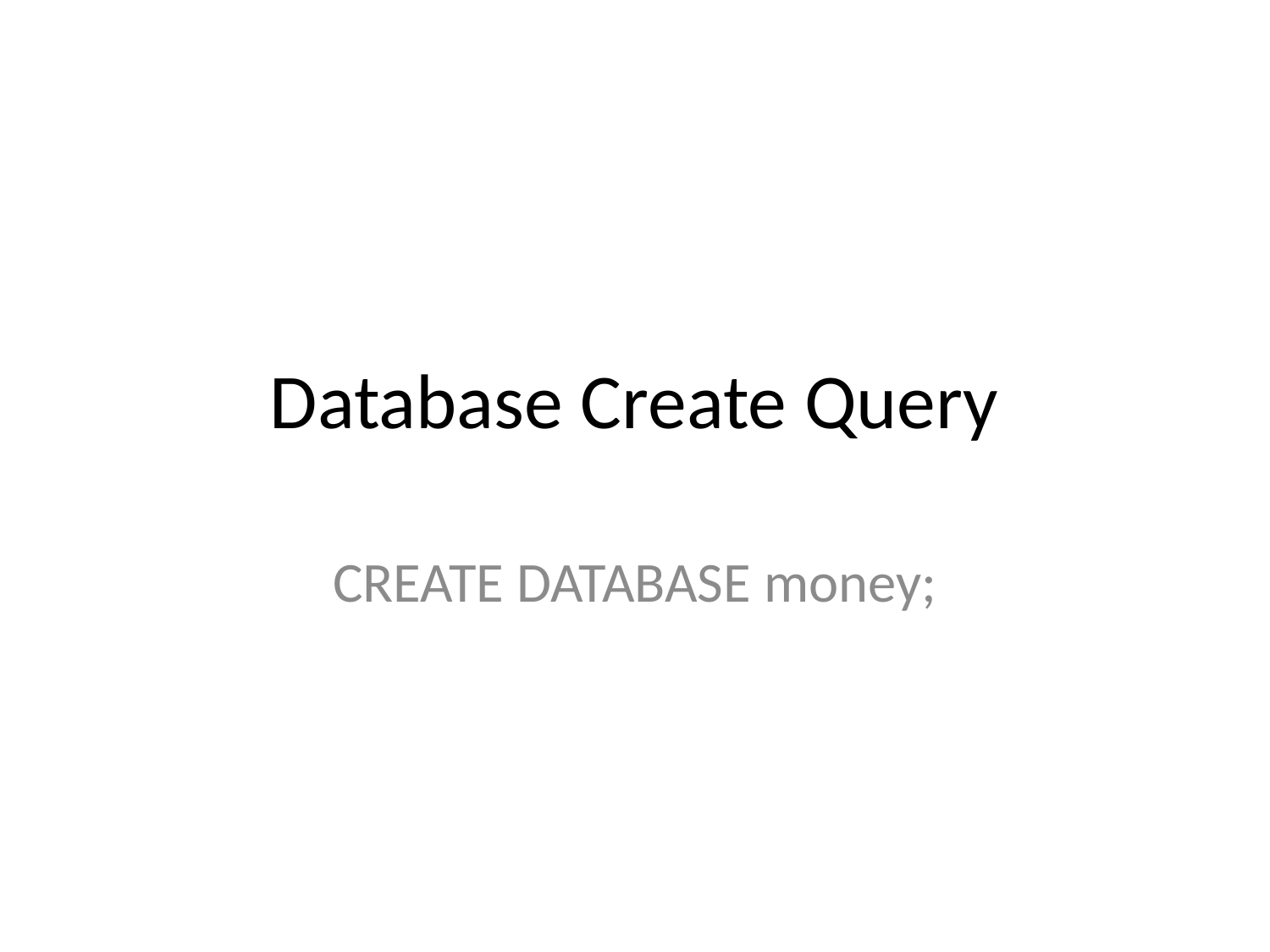

# Database Create Query
CREATE DATABASE money;